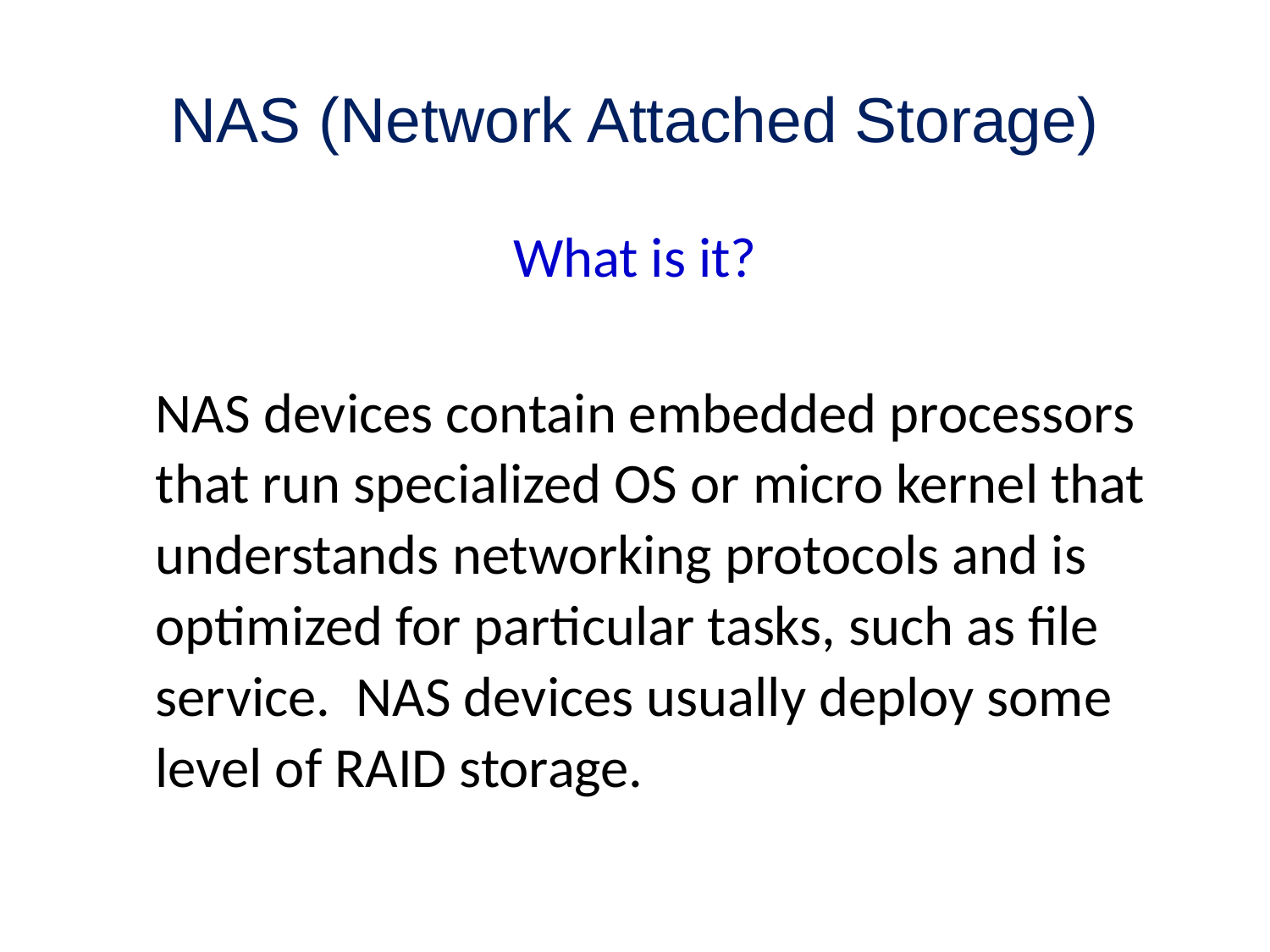

# NAS (Network Attached Storage)
What is it?

  	NAS devices contain embedded processors that run specialized OS or micro kernel that understands networking protocols and is optimized for particular tasks, such as file service.  NAS devices usually deploy some level of RAID storage.